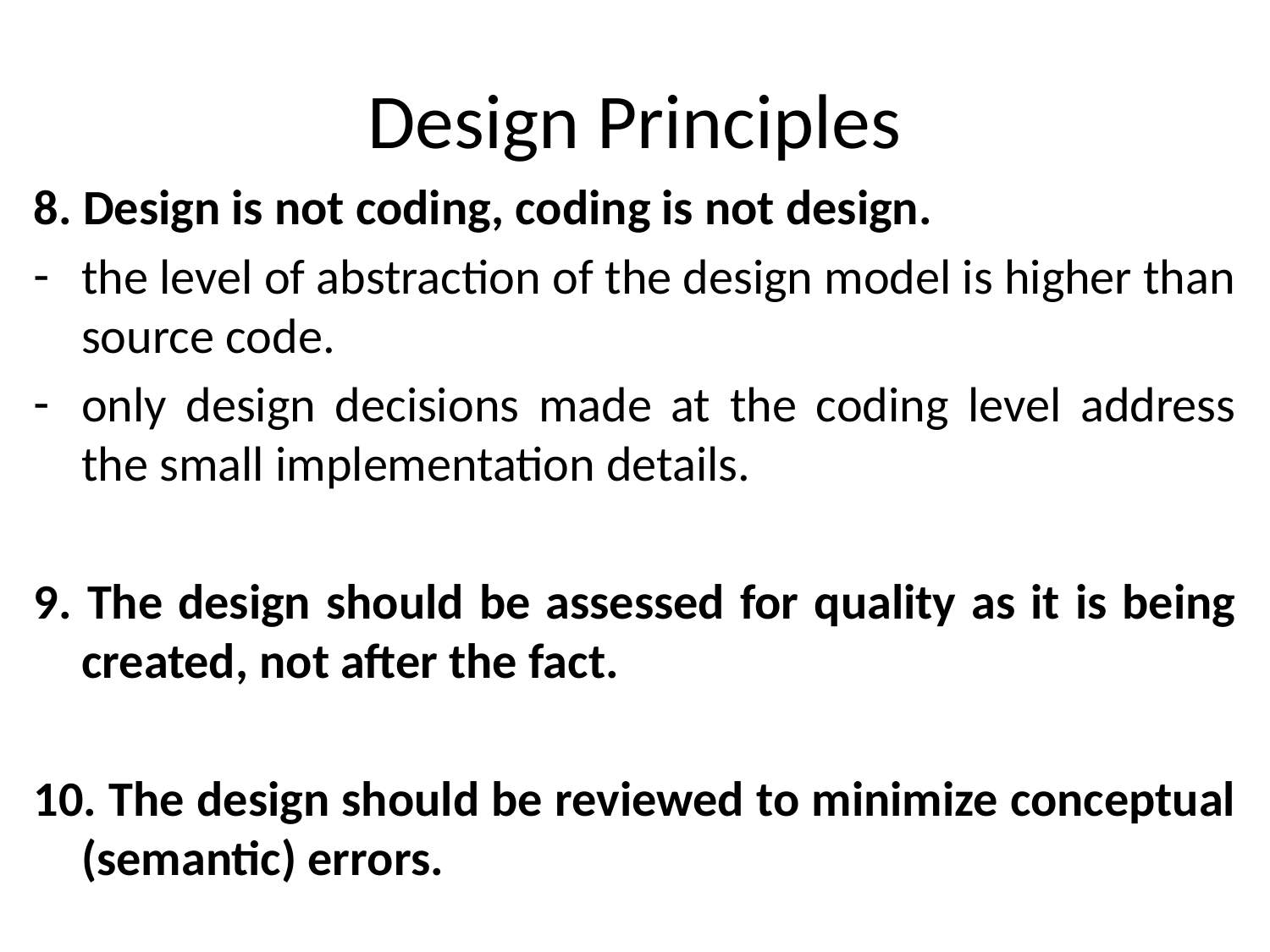

# Design Principles
8. Design is not coding, coding is not design.
the level of abstraction of the design model is higher than source code.
only design decisions made at the coding level address the small implementation details.

9. The design should be assessed for quality as it is being created, not after the fact.

10. The design should be reviewed to minimize conceptual (semantic) errors.